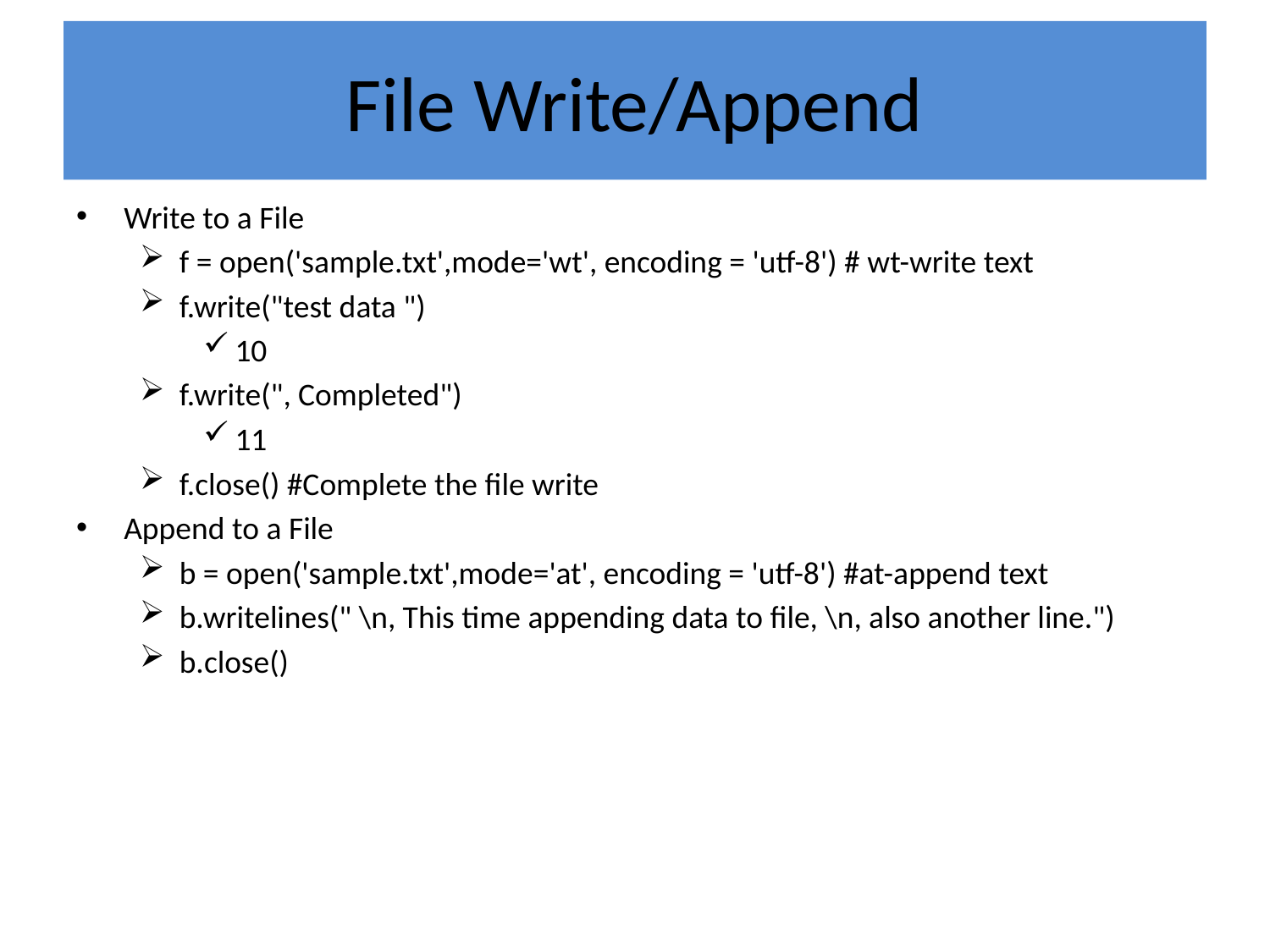

# File Write/Append
Write to a File
f = open('sample.txt',mode='wt', encoding = 'utf-8') # wt-write text
f.write("test data ")
10
f.write(", Completed")
11
f.close() #Complete the file write
Append to a File
b = open('sample.txt',mode='at', encoding = 'utf-8') #at-append text
b.writelines(" \n, This time appending data to file, \n, also another line.")
b.close()